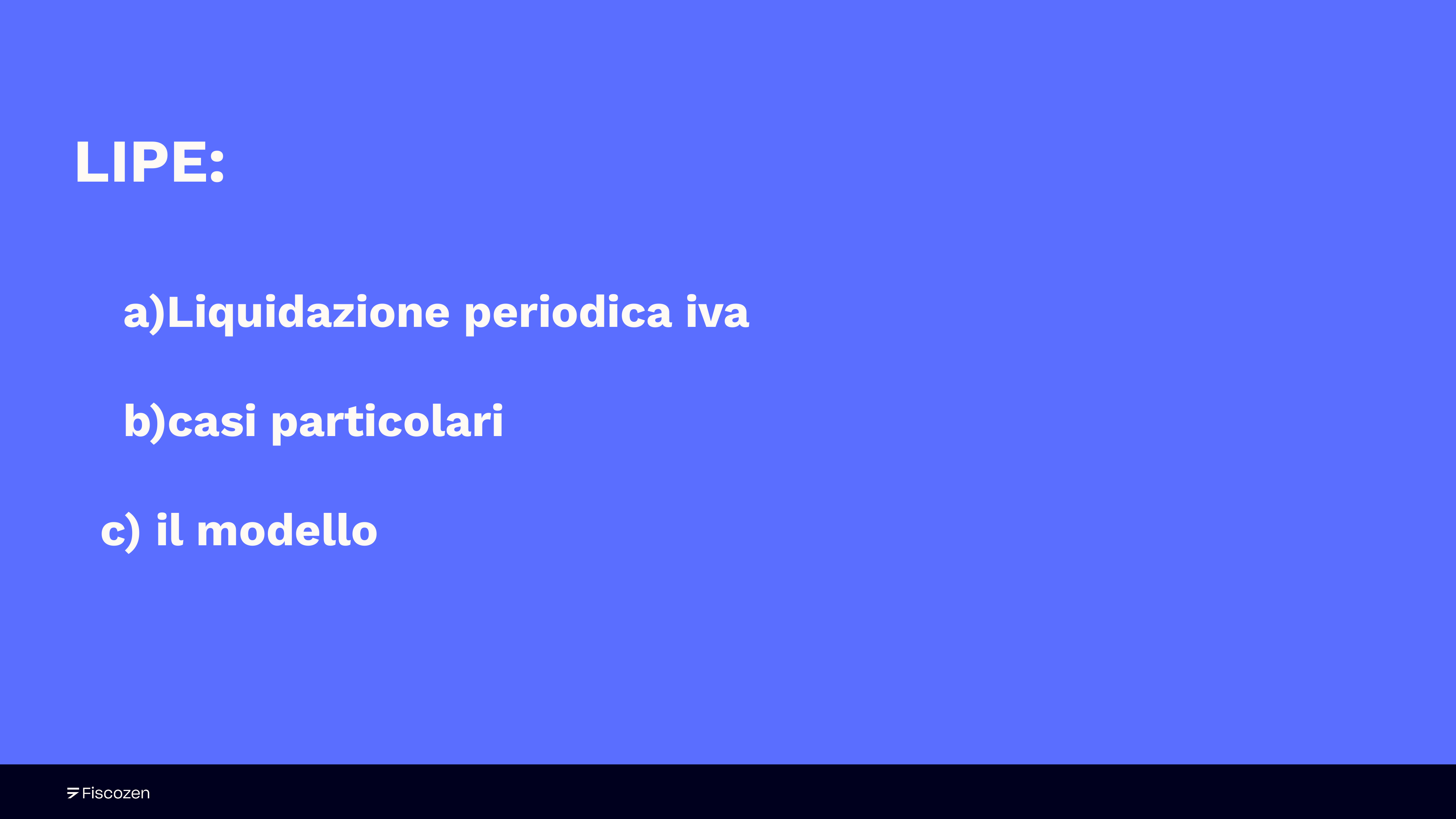

# LIPE:

Liquidazione periodica iva

casi particolari

c) il modello